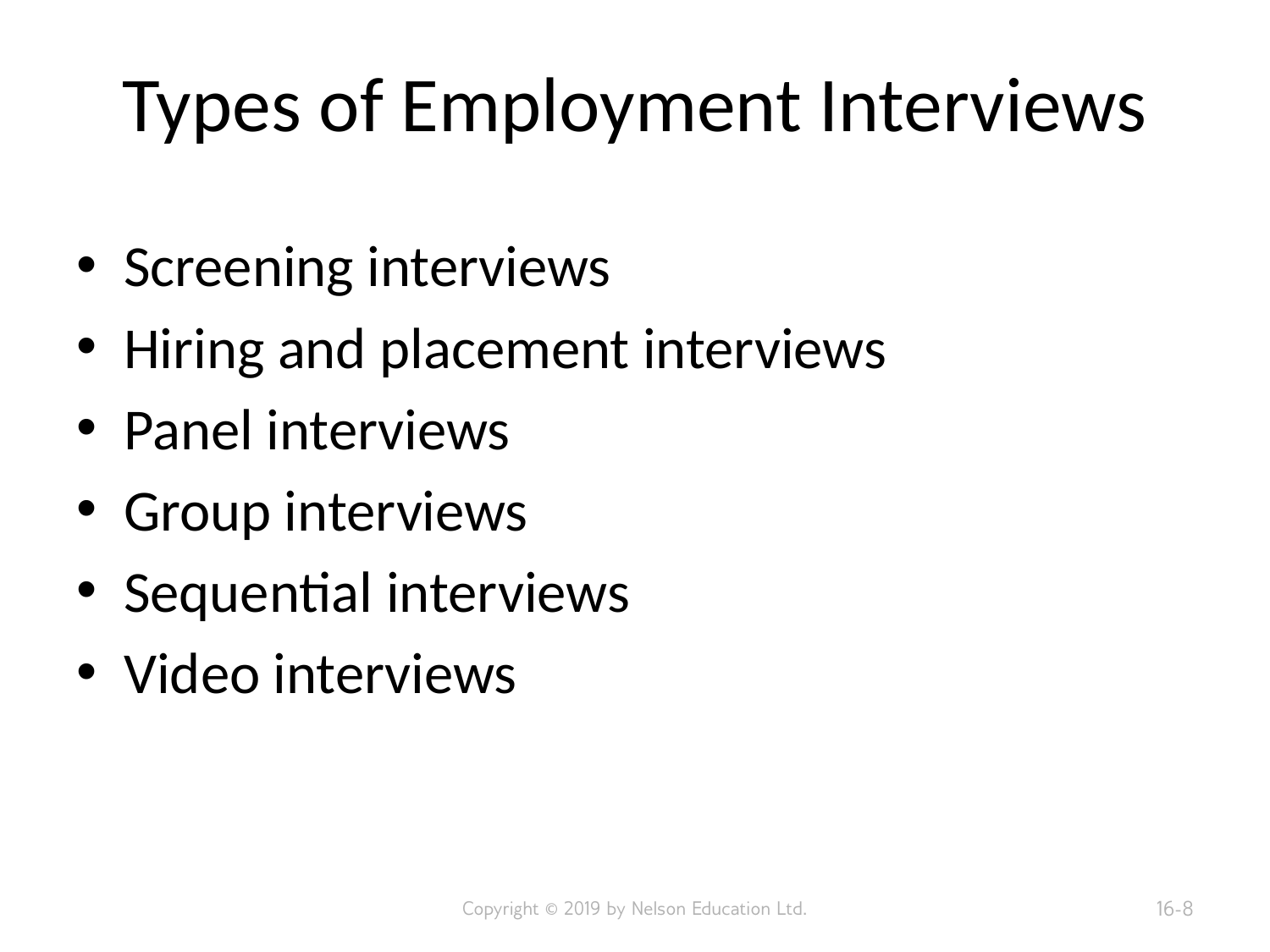

# Types of Employment Interviews
Screening interviews
Hiring and placement interviews
Panel interviews
Group interviews
Sequential interviews
Video interviews
Copyright © 2019 by Nelson Education Ltd.
16-8